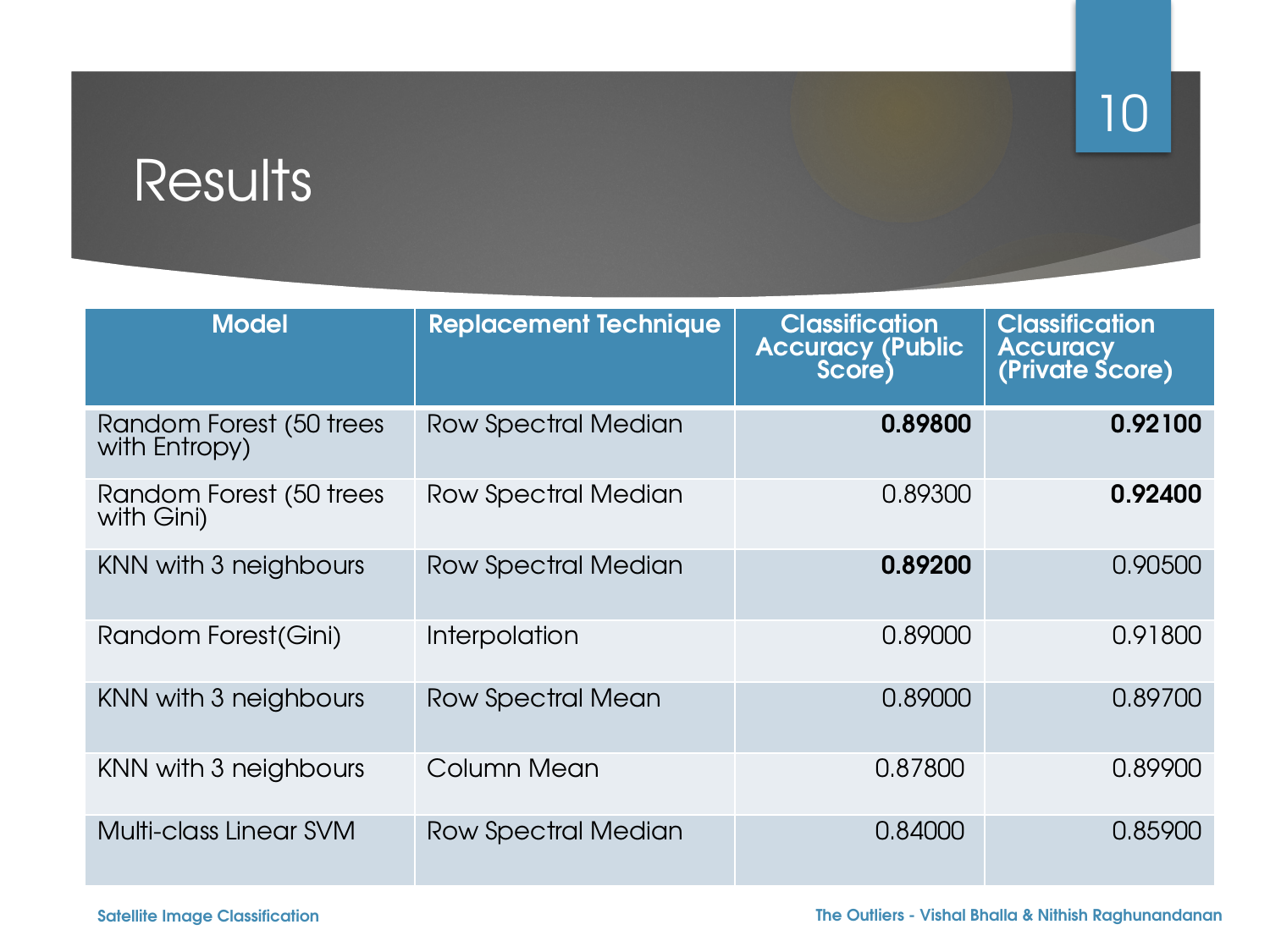

10
# Results
| Model | Replacement Technique | Classification Accuracy (Public Score) | Classification Accuracy (Private Score) |
| --- | --- | --- | --- |
| Random Forest (50 trees with Entropy) | Row Spectral Median | 0.89800 | 0.92100 |
| Random Forest (50 trees with Gini) | Row Spectral Median | 0.89300 | 0.92400 |
| KNN with 3 neighbours | Row Spectral Median | 0.89200 | 0.90500 |
| Random Forest(Gini) | Interpolation | 0.89000 | 0.91800 |
| KNN with 3 neighbours | Row Spectral Mean | 0.89000 | 0.89700 |
| KNN with 3 neighbours | Column Mean | 0.87800 | 0.89900 |
| Multi-class Linear SVM | Row Spectral Median | 0.84000 | 0.85900 |
The Outliers - Vishal Bhalla & Nithish Raghunandanan
Satellite Image Classification